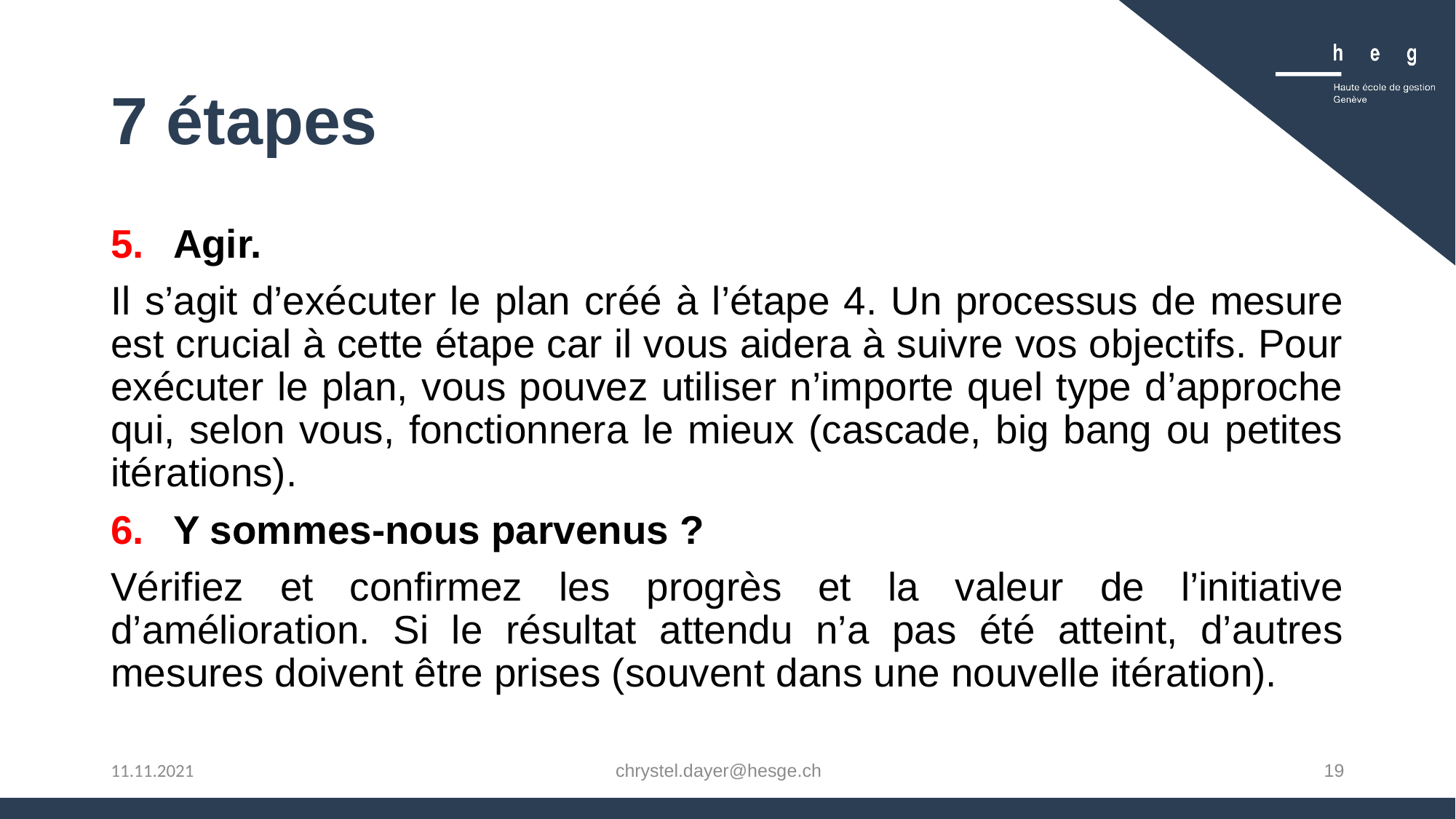

# 7 étapes
Agir.
Il s’agit d’exécuter le plan créé à l’étape 4. Un processus de mesure est crucial à cette étape car il vous aidera à suivre vos objectifs. Pour exécuter le plan, vous pouvez utiliser n’importe quel type d’approche qui, selon vous, fonctionnera le mieux (cascade, big bang ou petites itérations).
Y sommes-nous parvenus ?
Vérifiez et confirmez les progrès et la valeur de l’initiative d’amélioration. Si le résultat attendu n’a pas été atteint, d’autres mesures doivent être prises (souvent dans une nouvelle itération).
chrystel.dayer@hesge.ch
19